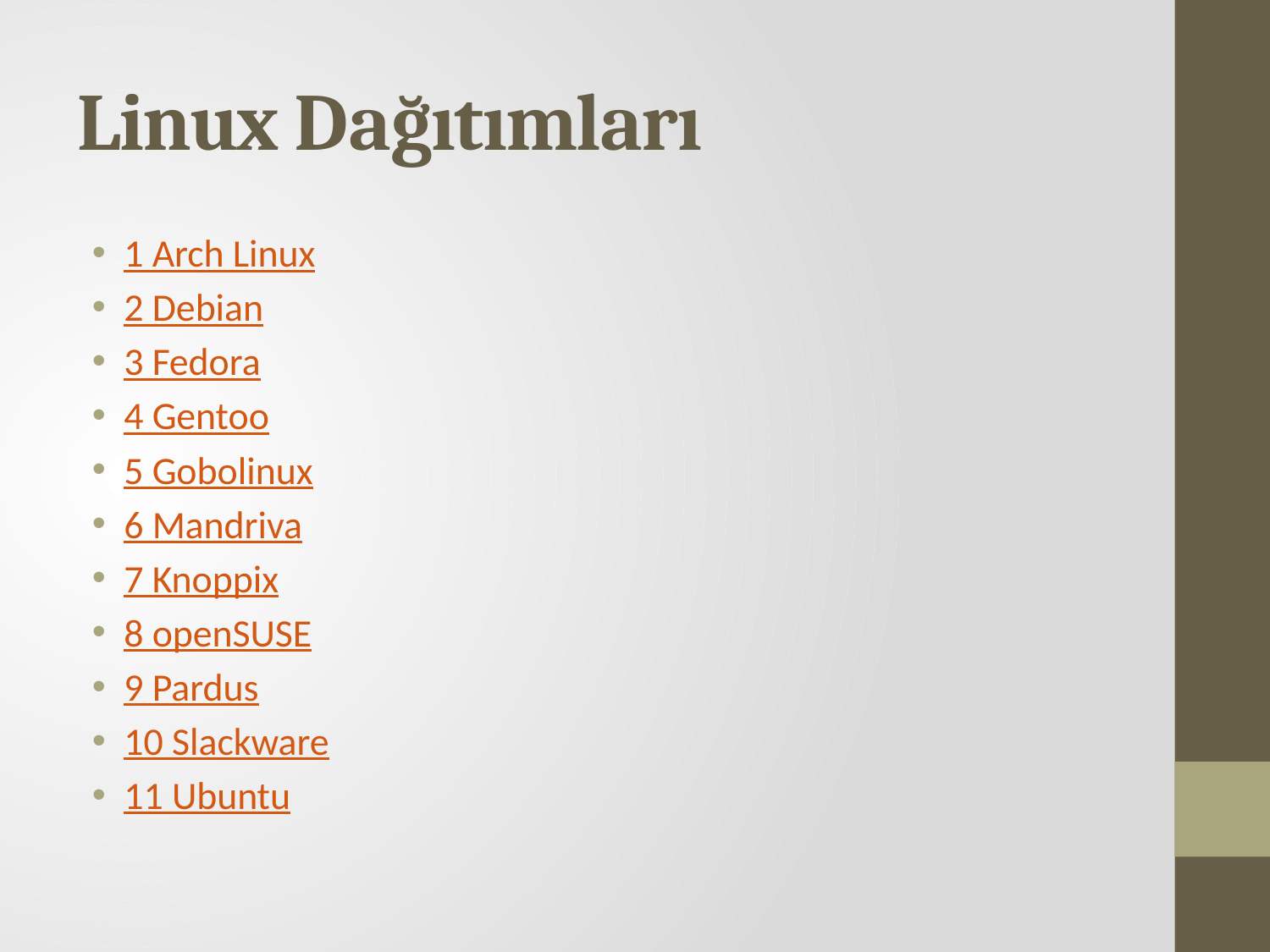

# Linux Dağıtımları
1 Arch Linux
2 Debian
3 Fedora
4 Gentoo
5 Gobolinux
6 Mandriva
7 Knoppix
8 openSUSE
9 Pardus
10 Slackware
11 Ubuntu